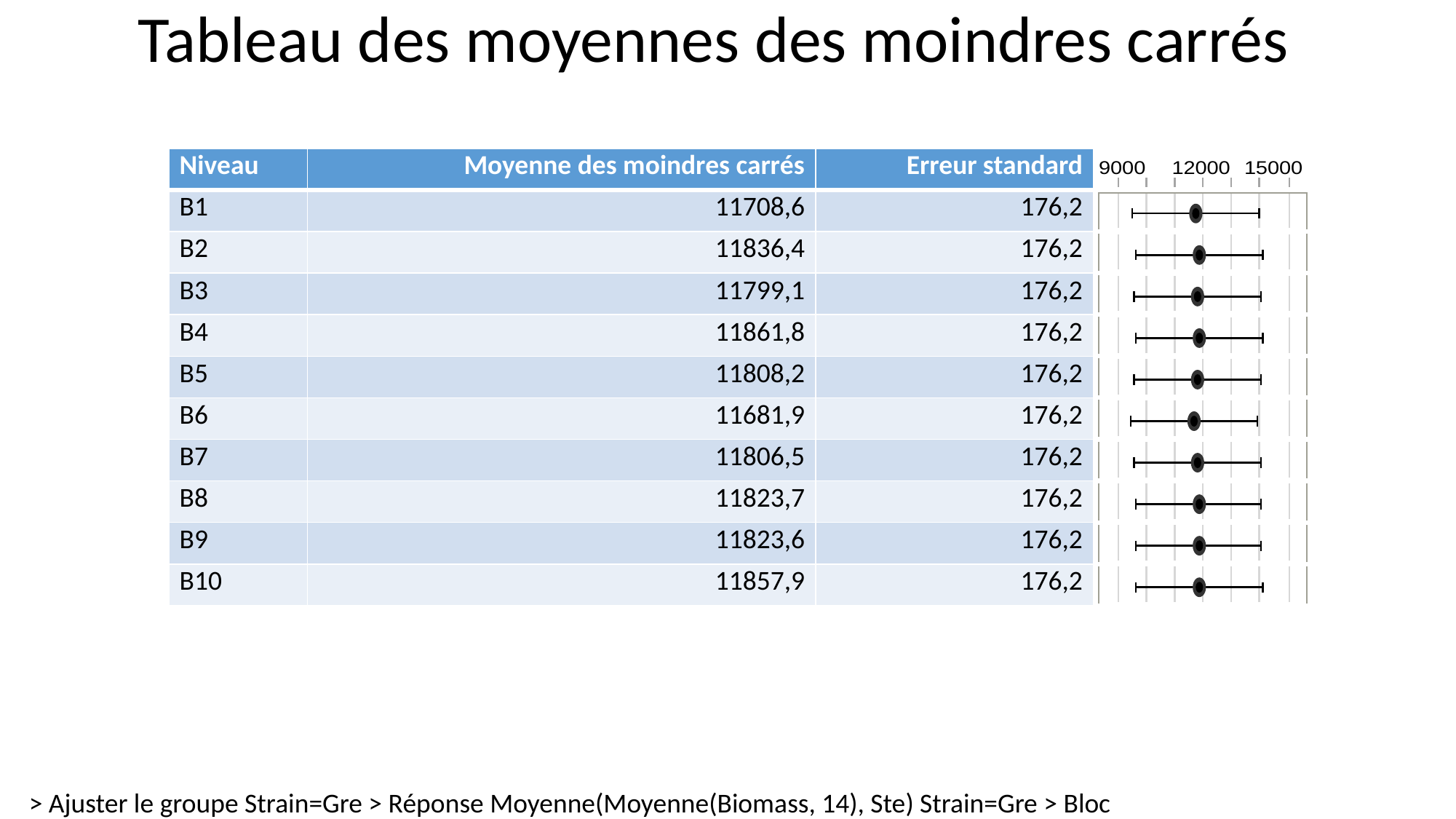

# Tableau des moyennes des moindres carrés
| Niveau | Moyenne des moindres carrés | Erreur standard |  |
| --- | --- | --- | --- |
| B1 | 11708,6 | 176,2 |  |
| B2 | 11836,4 | 176,2 |  |
| B3 | 11799,1 | 176,2 |  |
| B4 | 11861,8 | 176,2 |  |
| B5 | 11808,2 | 176,2 |  |
| B6 | 11681,9 | 176,2 |  |
| B7 | 11806,5 | 176,2 |  |
| B8 | 11823,7 | 176,2 |  |
| B9 | 11823,6 | 176,2 |  |
| B10 | 11857,9 | 176,2 |  |
> Ajuster le groupe Strain=Gre > Réponse Moyenne(Moyenne(Biomass, 14), Ste) Strain=Gre > Bloc